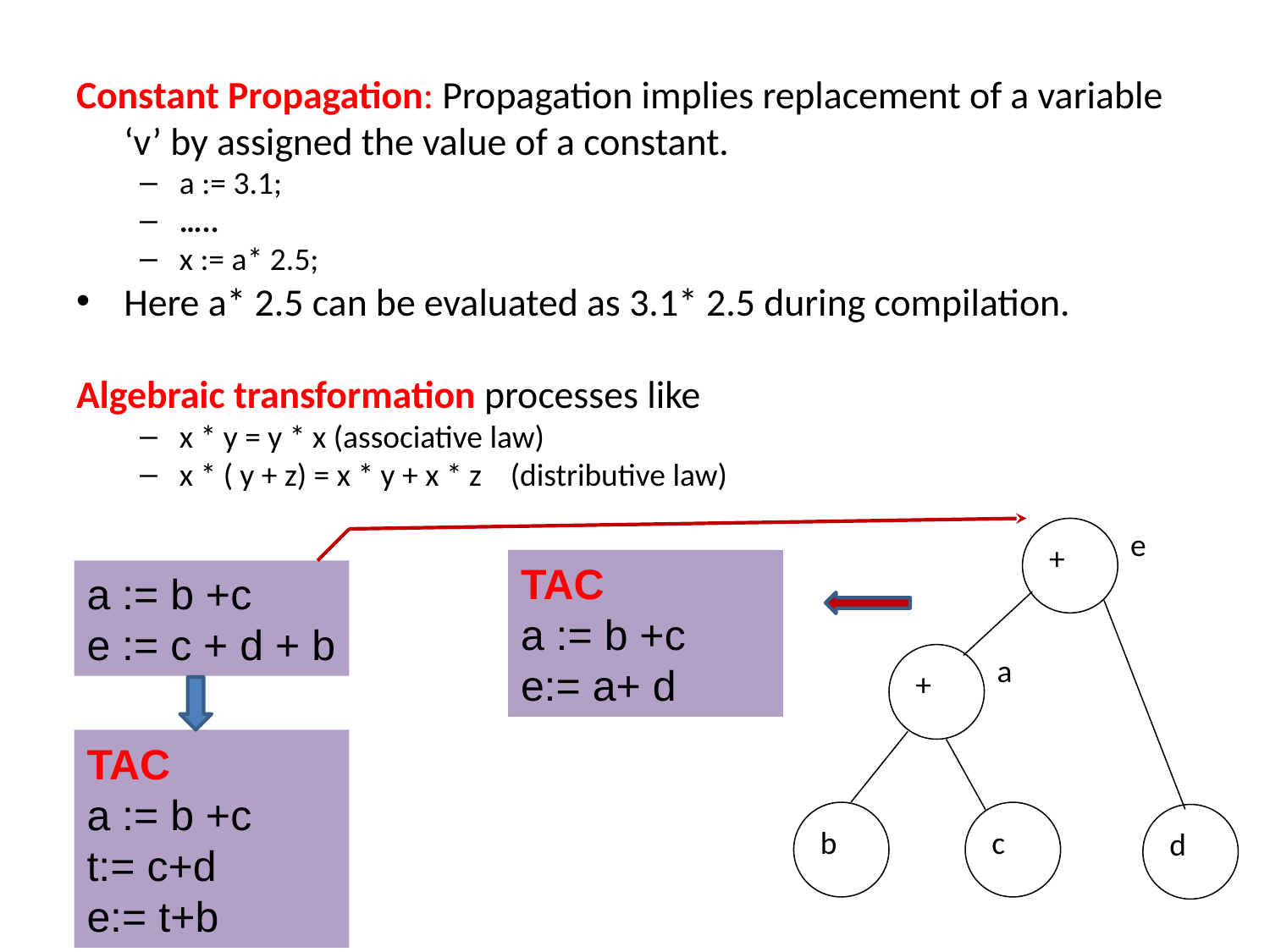

Constant Propagation: Propagation implies replacement of a variable ‘v’ by assigned the value of a constant.
a := 3.1;
…..
x := a* 2.5;
Here a* 2.5 can be evaluated as 3.1* 2.5 during compilation.

Algebraic transformation processes like
x * y = y * x (associative law)
x * ( y + z) = x * y + x * z    (distributive law)
+
e
+
a
b
c
d
TAC
a := b +c
e:= a+ d
a := b +c
e := c + d + b

TAC
a := b +c
t:= c+d
e:= t+b